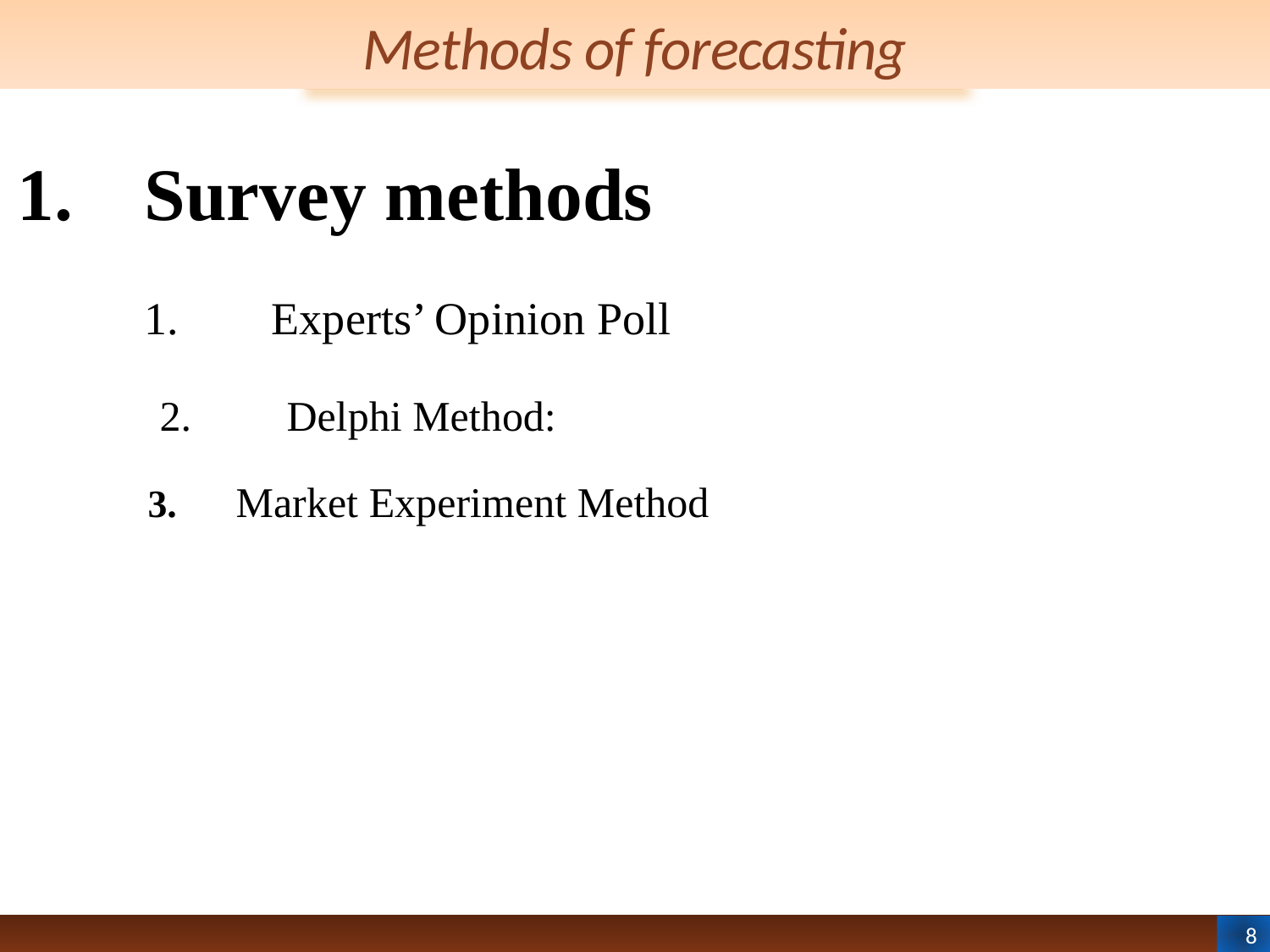

# Methods of forecasting
1.	Survey methods
	1.	Experts’ Opinion Poll
 	2.	Delphi Method:
    3.	Market Experiment Method

8